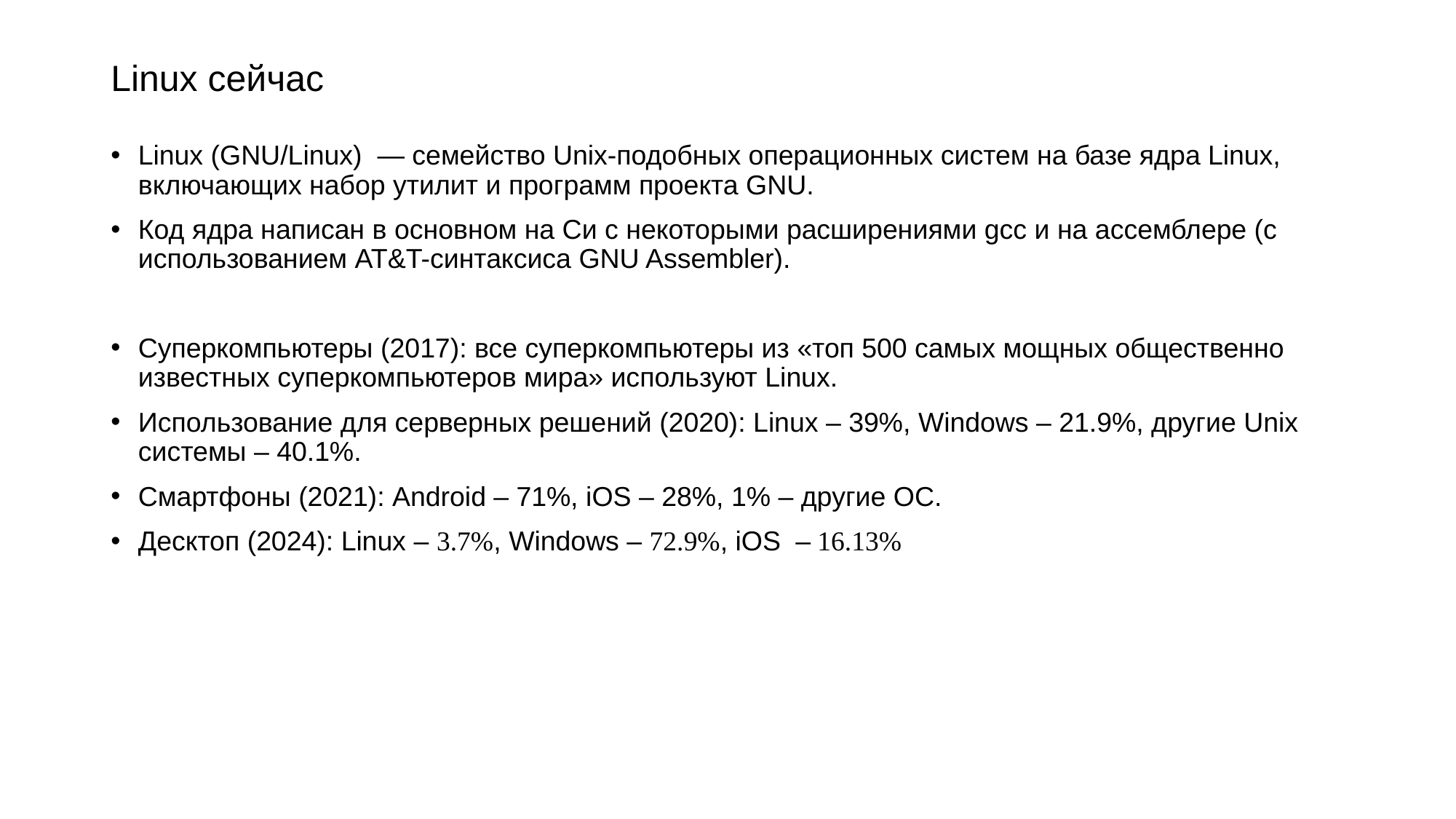

# Linux сейчас
Linux (GNU/Linux)  — семейство Unix-подобных операционных систем на базе ядра Linux, включающих набор утилит и программ проекта GNU.
Код ядра написан в основном на Си с некоторыми расширениями gcc и на ассемблере (с использованием AT&T-синтаксиса GNU Assembler).

Суперкомпьютеры (2017): все суперкомпьютеры из «топ 500 самых мощных общественно известных суперкомпьютеров мира» используют Linux.
Использование для серверных решений (2020): Linux – 39%, Windows – 21.9%, другие Unix системы – 40.1%.
Смартфоны (2021): Android – 71%, iOS – 28%, 1% – другие ОС.
Десктоп (2024): Linux – 3.7%, Windows – 72.9%, iOS  – 16.13%